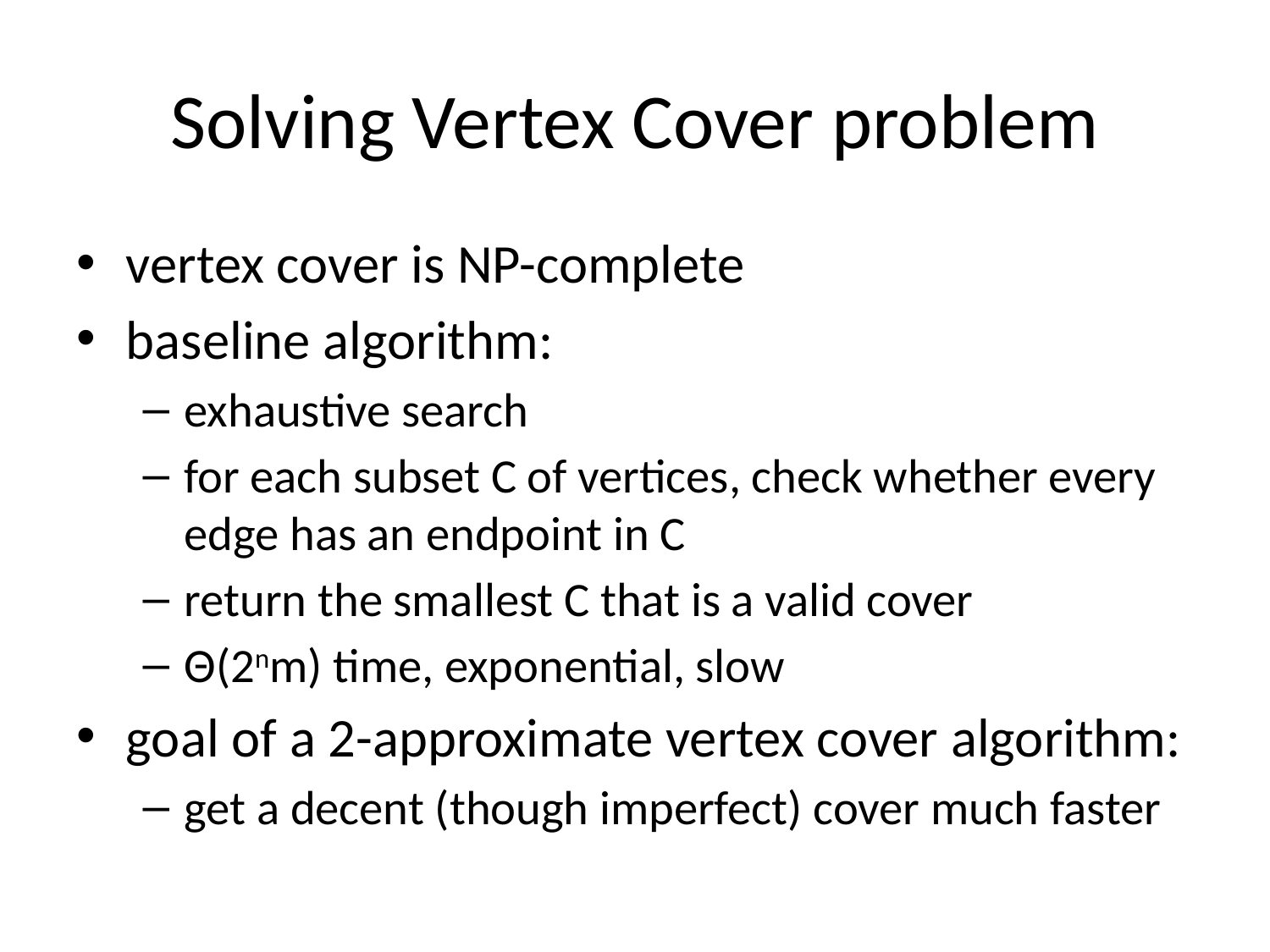

# Solving Vertex Cover problem
vertex cover is NP-complete
baseline algorithm:
exhaustive search
for each subset C of vertices, check whether every edge has an endpoint in C
return the smallest C that is a valid cover
Θ(2nm) time, exponential, slow
goal of a 2-approximate vertex cover algorithm:
get a decent (though imperfect) cover much faster